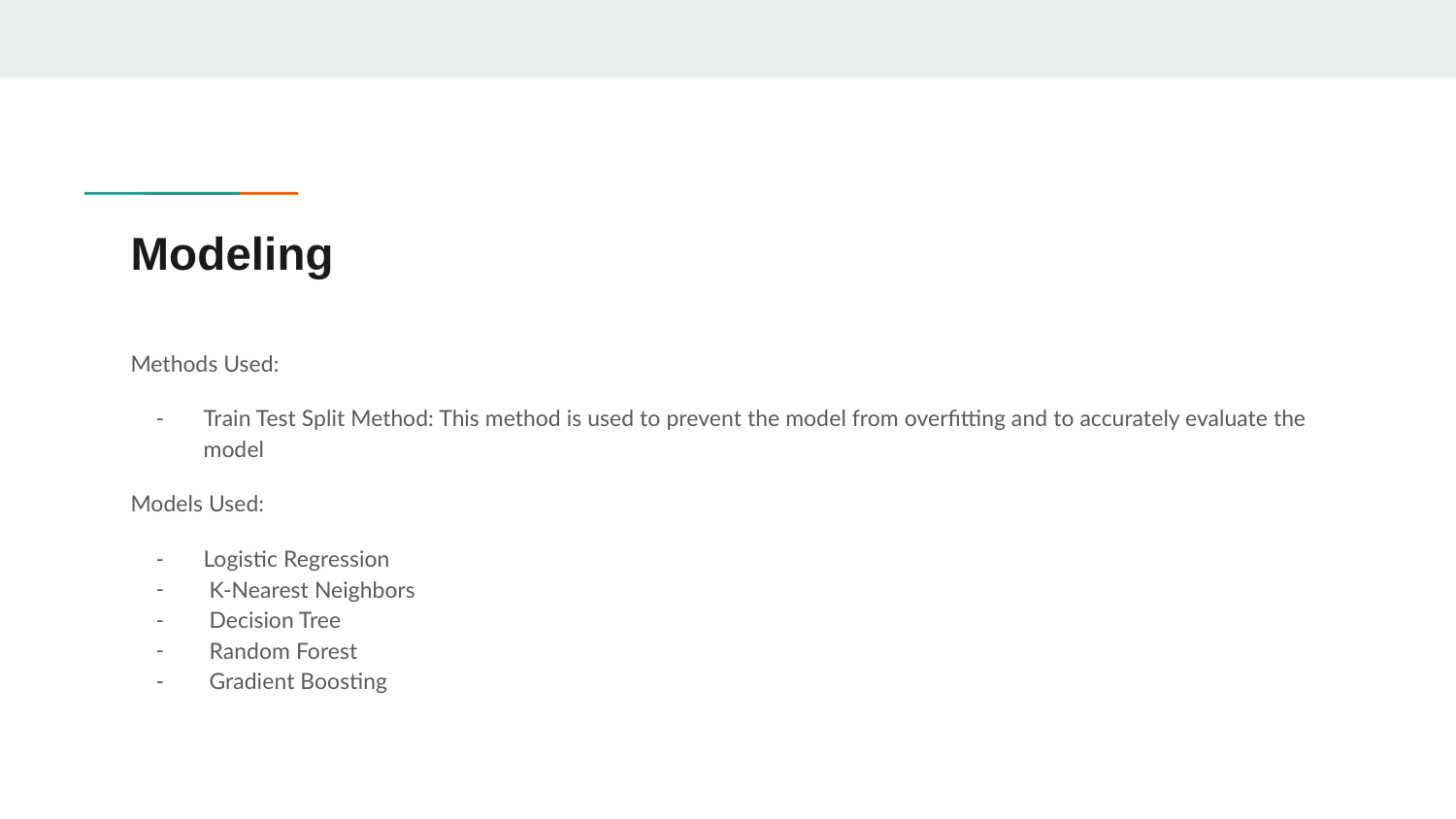

# Modeling
Methods Used:
Train Test Split Method: This method is used to prevent the model from overfitting and to accurately evaluate the model
Models Used:
Logistic Regression
 K-Nearest Neighbors
 Decision Tree
 Random Forest
 Gradient Boosting